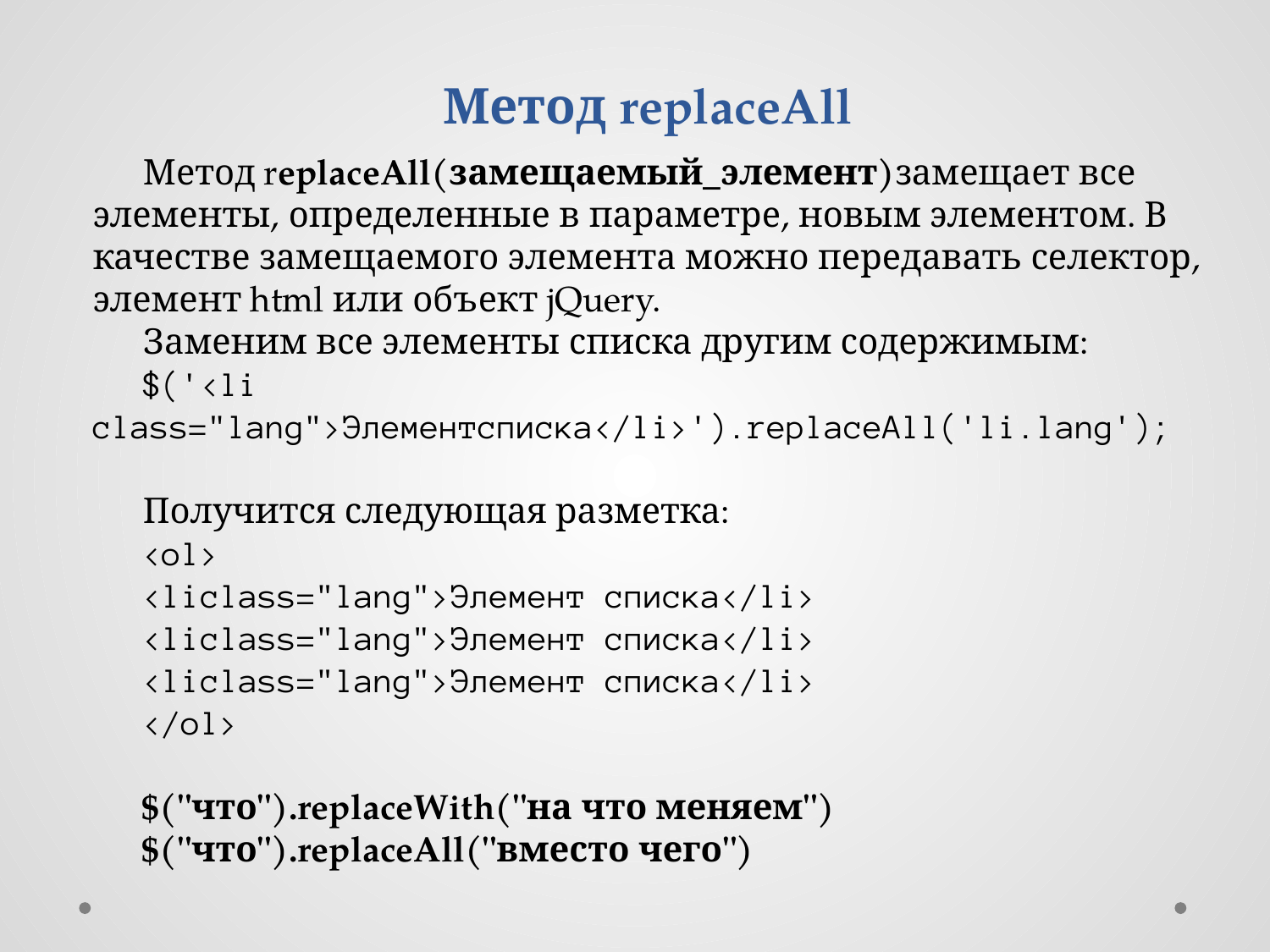

Метод replaceAll
Метод replaceAll(замещаемый_элемент)замещает все элементы, определенные в параметре, новым элементом. В качестве замещаемого элемента можно передавать селектор, элемент html или объект jQuery.
Заменим все элементы списка другим содержимым:
$('<li class="lang">Элементсписка</li>').replaceAll('li.lang');

Получится следующая разметка:
<ol>
<liclass="lang">Элемент списка</li>
<liclass="lang">Элемент списка</li>
<liclass="lang">Элемент списка</li>
</ol>

$("что").replaceWith("на что меняем")
$("что").replaceAll("вместо чего")